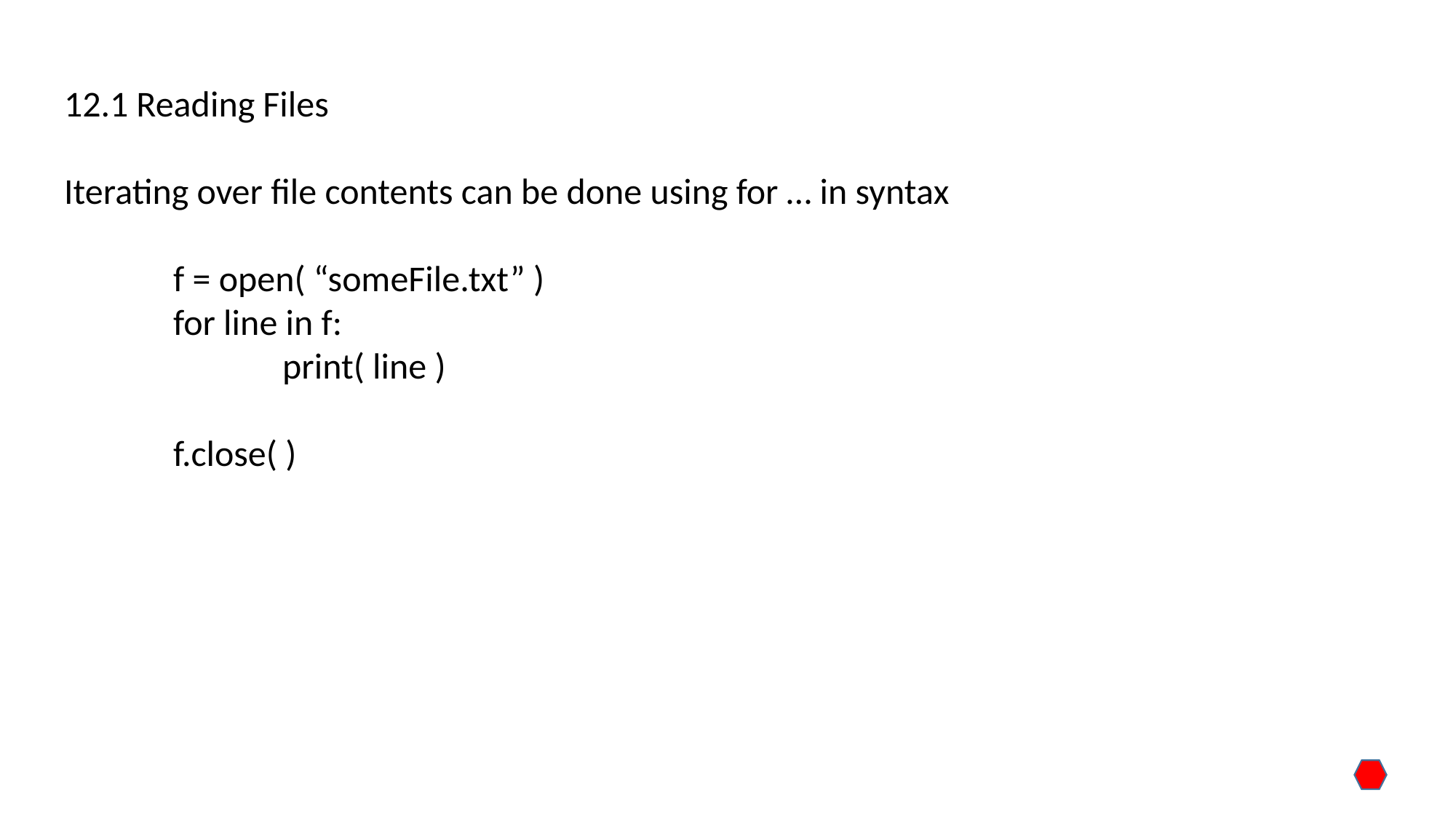

12.1 Reading Files

Iterating over file contents can be done using for … in syntax

	f = open( “someFile.txt” )
	for line in f:
		print( line )

	f.close( )